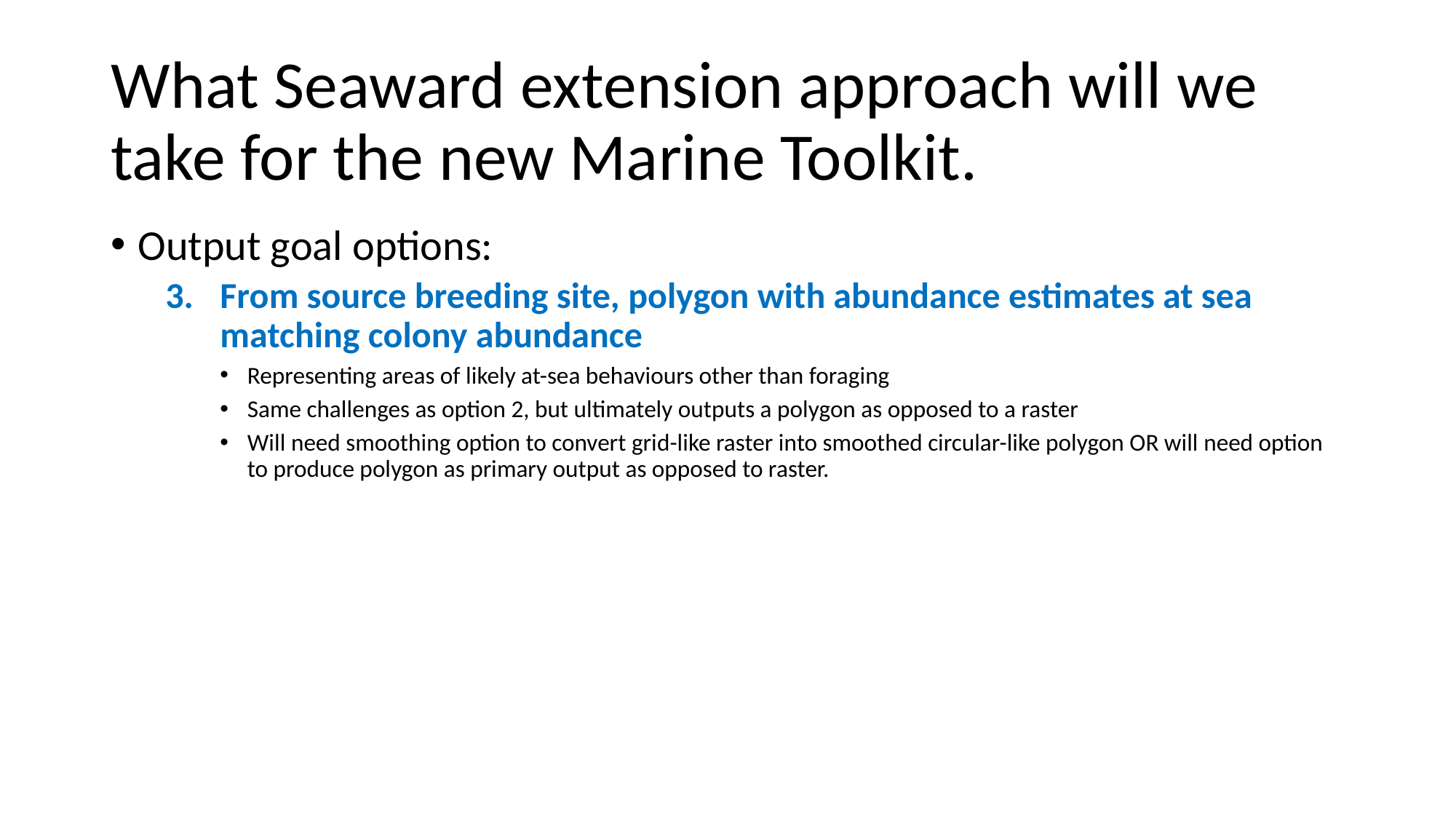

# What Seaward extension approach will we take for the new Marine Toolkit.
Output goal options:
From source breeding site, polygon with abundance estimates at sea matching colony abundance
Representing areas of likely at-sea behaviours other than foraging
Same challenges as option 2, but ultimately outputs a polygon as opposed to a raster
Will need smoothing option to convert grid-like raster into smoothed circular-like polygon OR will need option to produce polygon as primary output as opposed to raster.